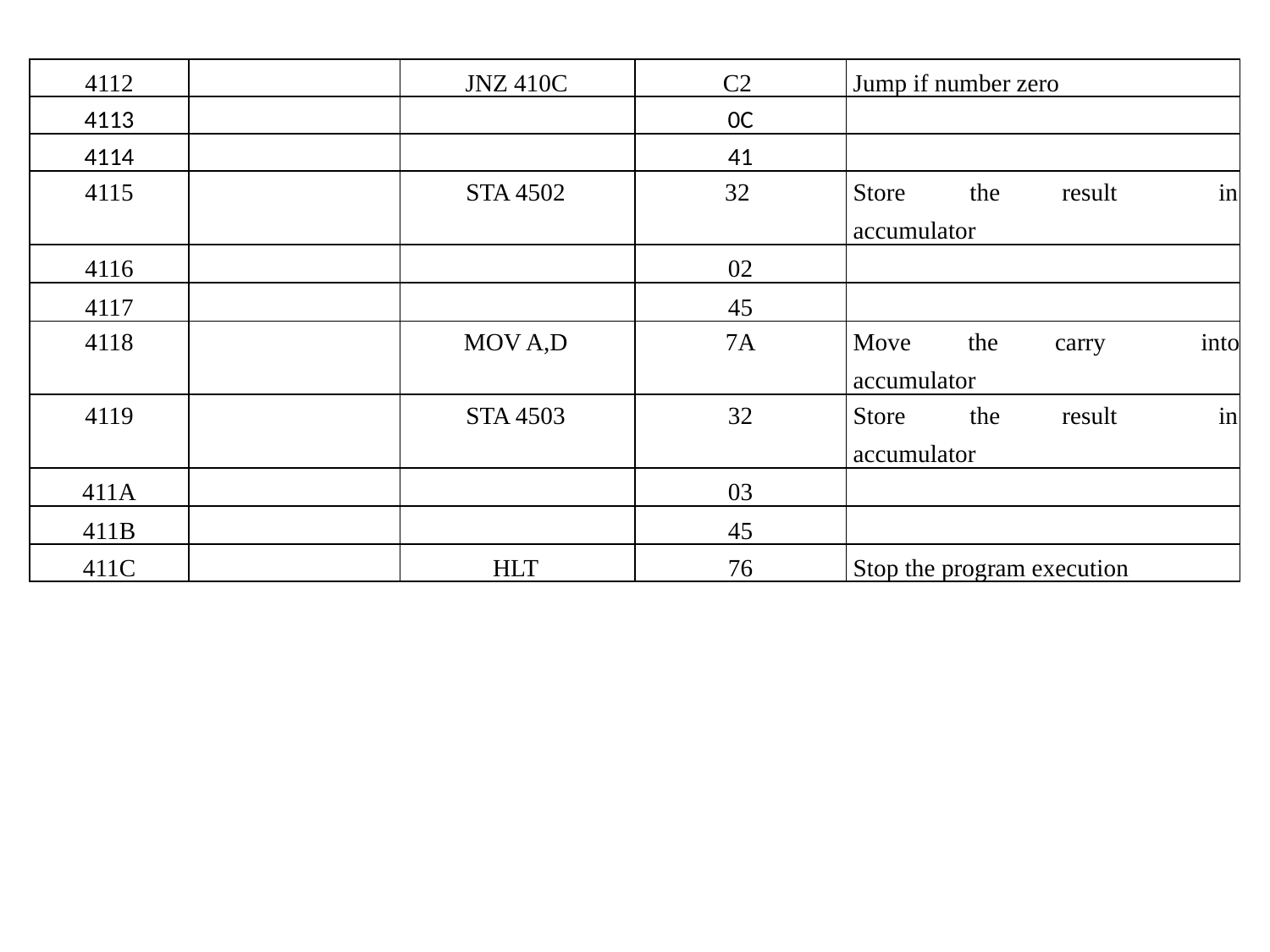

| 4112 |  |  | JNZ 410C |  | C2 | Jump if number zero |  |  |  |  |
| --- | --- | --- | --- | --- | --- | --- | --- | --- | --- | --- |
| 4113 |  |  |  |  | 0C |  |  |  |  |  |
| 4114 |  |  |  |  | 41 |  |  |  |  |  |
| 4115 |  |  | STA 4502 |  | 32 | Store |  | the | result | in |
|  |  |  |  |  |  | accumulator |  |  |  |  |
| 4116 |  |  |  |  | 02 |  |  |  |  |  |
| 4117 |  |  |  |  | 45 |  |  |  |  |  |
| 4118 |  |  | MOV A,D |  | 7A | Move |  | the | carry | into |
|  |  |  |  |  |  | accumulator |  |  |  |  |
| 4119 |  |  | STA 4503 |  | 32 | Store |  | the | result | in |
|  |  |  |  |  |  | accumulator |  |  |  |  |
| 411A |  |  |  |  | 03 |  |  |  |  |  |
| 411B |  |  |  |  | 45 |  |  |  |  |  |
| 411C |  |  | HLT |  | 76 | Stop the program execution |  |  |  |  |